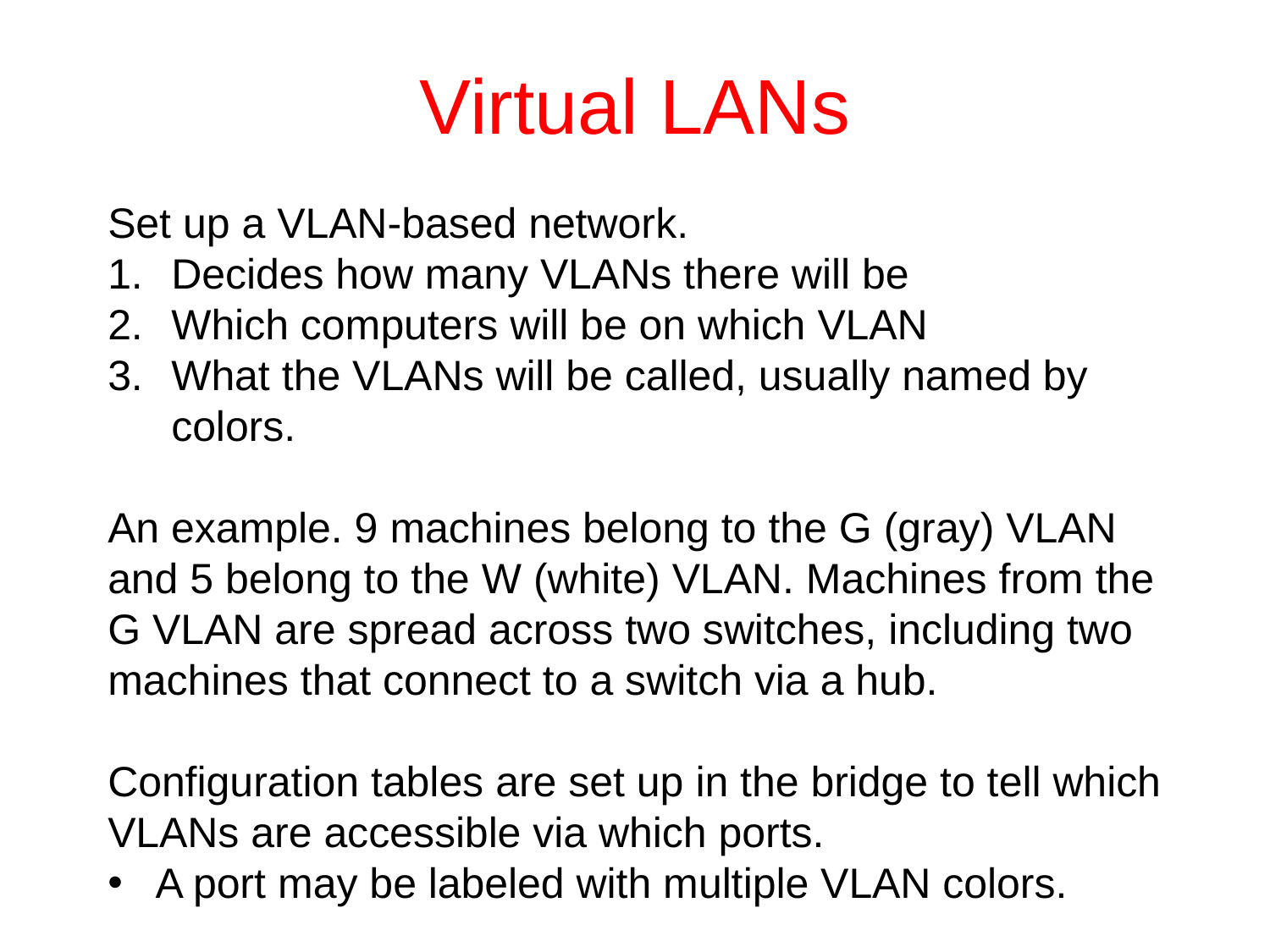

# Virtual LANs
Set up a VLAN-based network.
Decides how many VLANs there will be
Which computers will be on which VLAN
What the VLANs will be called, usually named by colors.

An example. 9 machines belong to the G (gray) VLAN and 5 belong to the W (white) VLAN. Machines from the G VLAN are spread across two switches, including two machines that connect to a switch via a hub.

Configuration tables are set up in the bridge to tell which VLANs are accessible via which ports.
A port may be labeled with multiple VLAN colors.